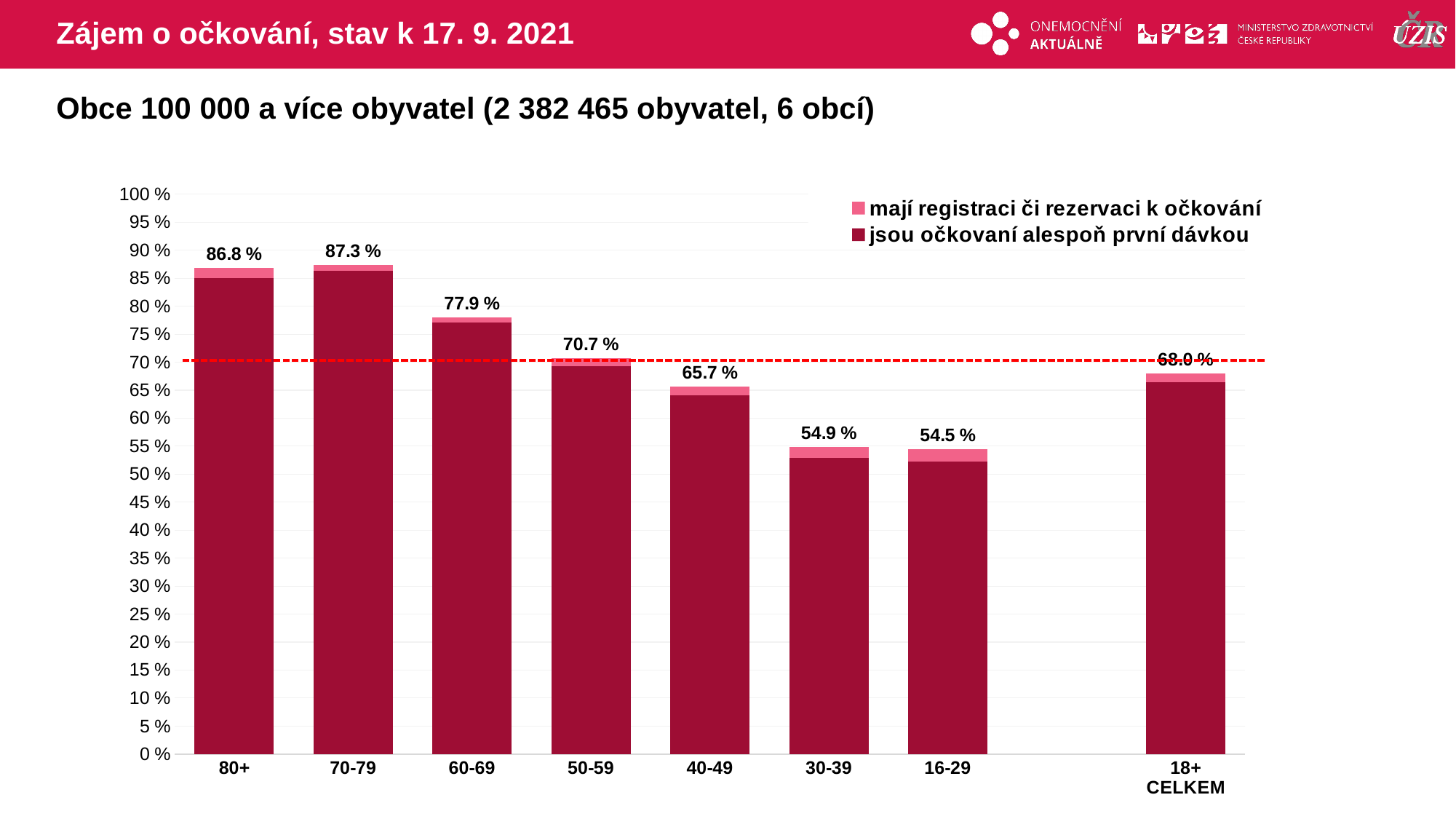

# Zájem o očkování, stav k 17. 9. 2021
Obce 100 000 a více obyvatel (2 382 465 obyvatel, 6 obcí)

### Chart

| Category | mají registraci či rezervaci k očkování | jsou očkovaní alespoň první dávkou |
|---|---|---|
| 80+ | 86.83275 | 84.9992352 |
| 70-79 | 87.30307 | 86.2748955 |
| 60-69 | 77.94423 | 77.0314677 |
| 50-59 | 70.65833 | 69.3084085 |
| 40-49 | 65.67113 | 64.1171317 |
| 30-39 | 54.88275 | 52.9504998 |
| 16-29 | 54.48188 | 52.2451869 |
|  | None | None |
| 18+ CELKEM | 67.95068 | 66.3992999 |